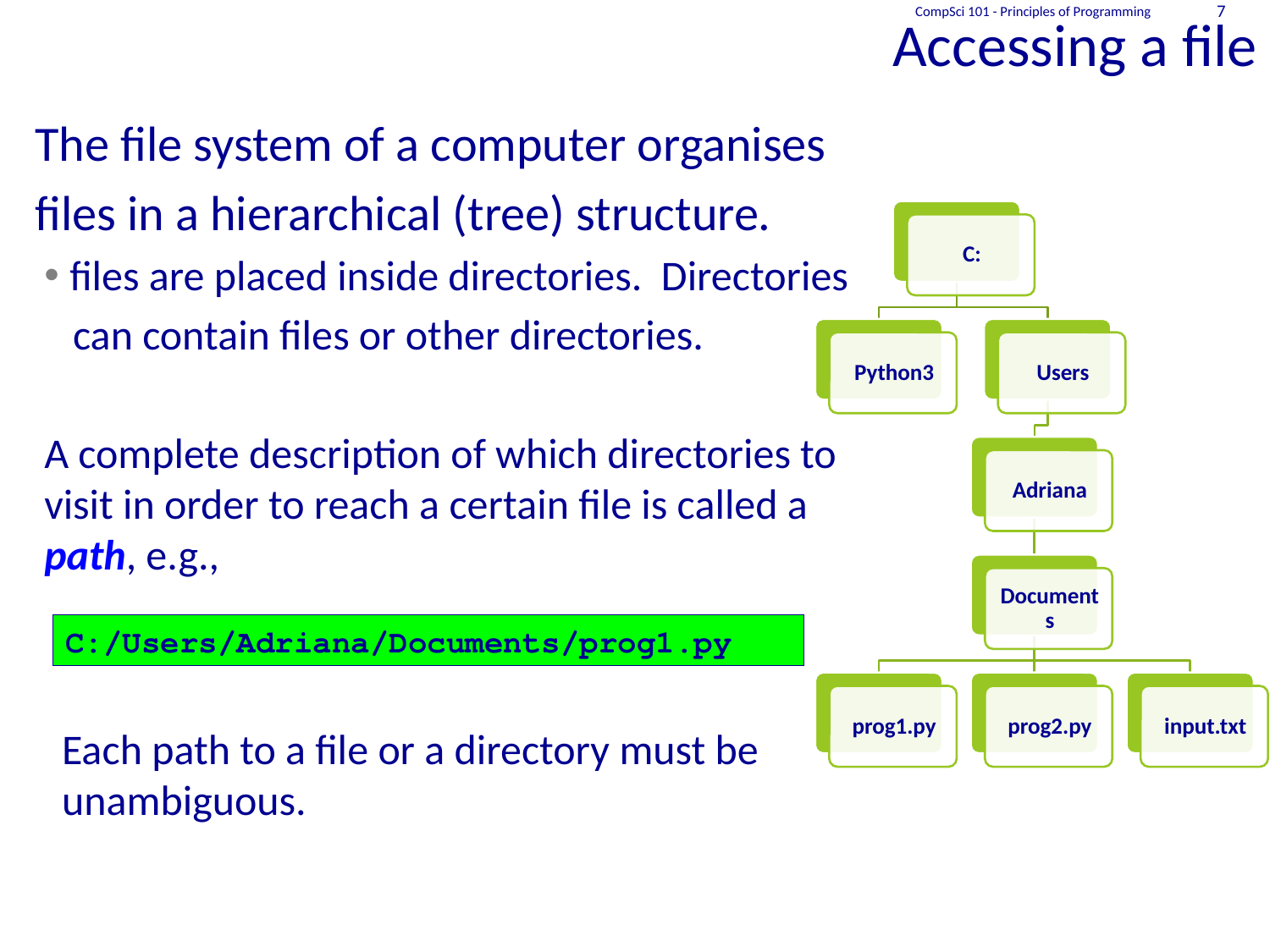

# Accessing a file
CompSci 101 - Principles of Programming
7
  The file system of a computer organises
  files in a hierarchical (tree) structure.
files are placed inside directories.  Directories
   can contain files or other directories.

A complete description of which directories to visit in order to reach a certain file is called a path, e.g.,

Each path to a file or a directory must be unambiguous.
C:
Python3
Users
Adriana
Documents
prog1.py
prog2.py
input.txt
C:/Users/Adriana/Documents/prog1.py